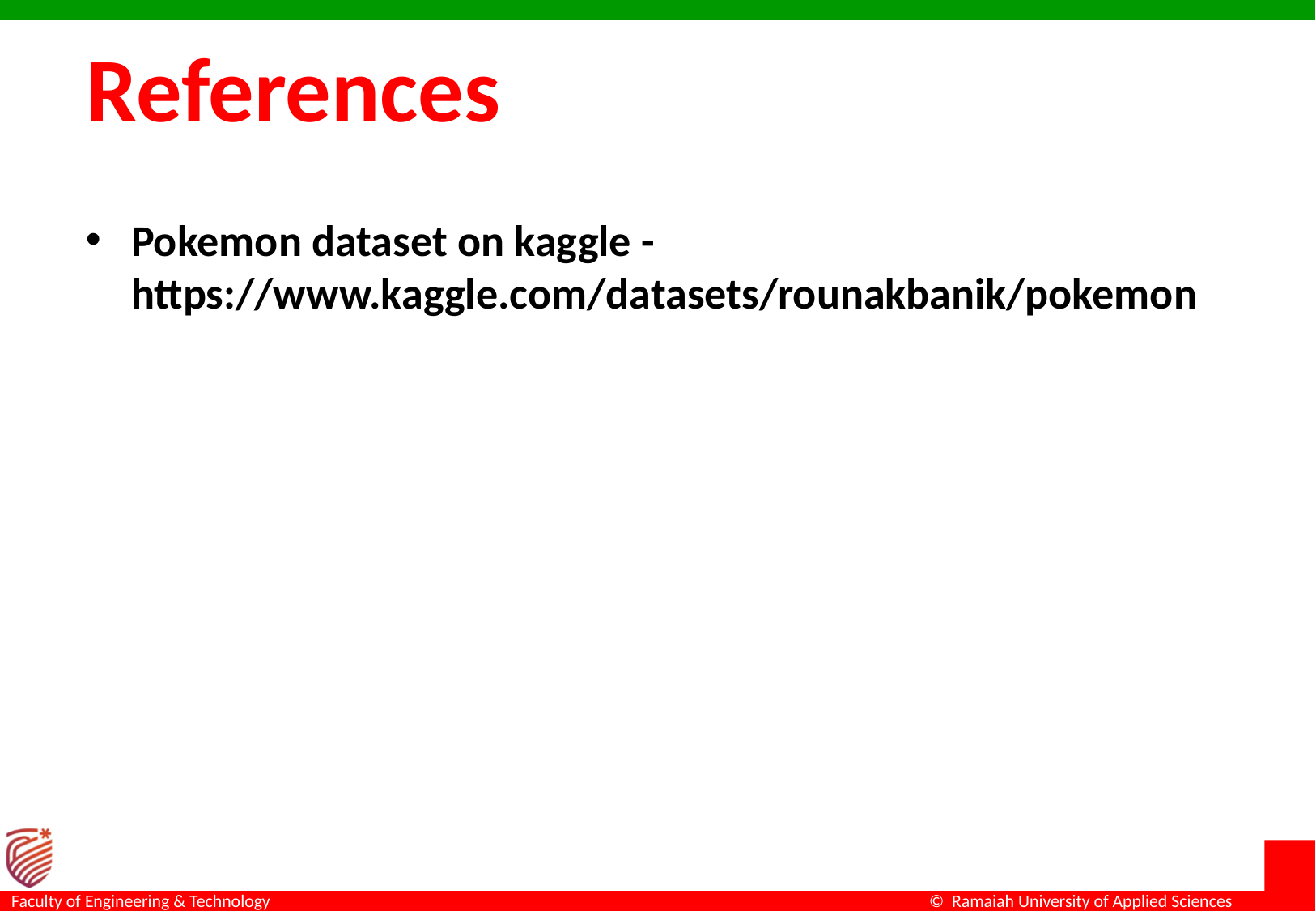

# References
Pokemon dataset on kaggle - https://www.kaggle.com/datasets/rounakbanik/pokemon